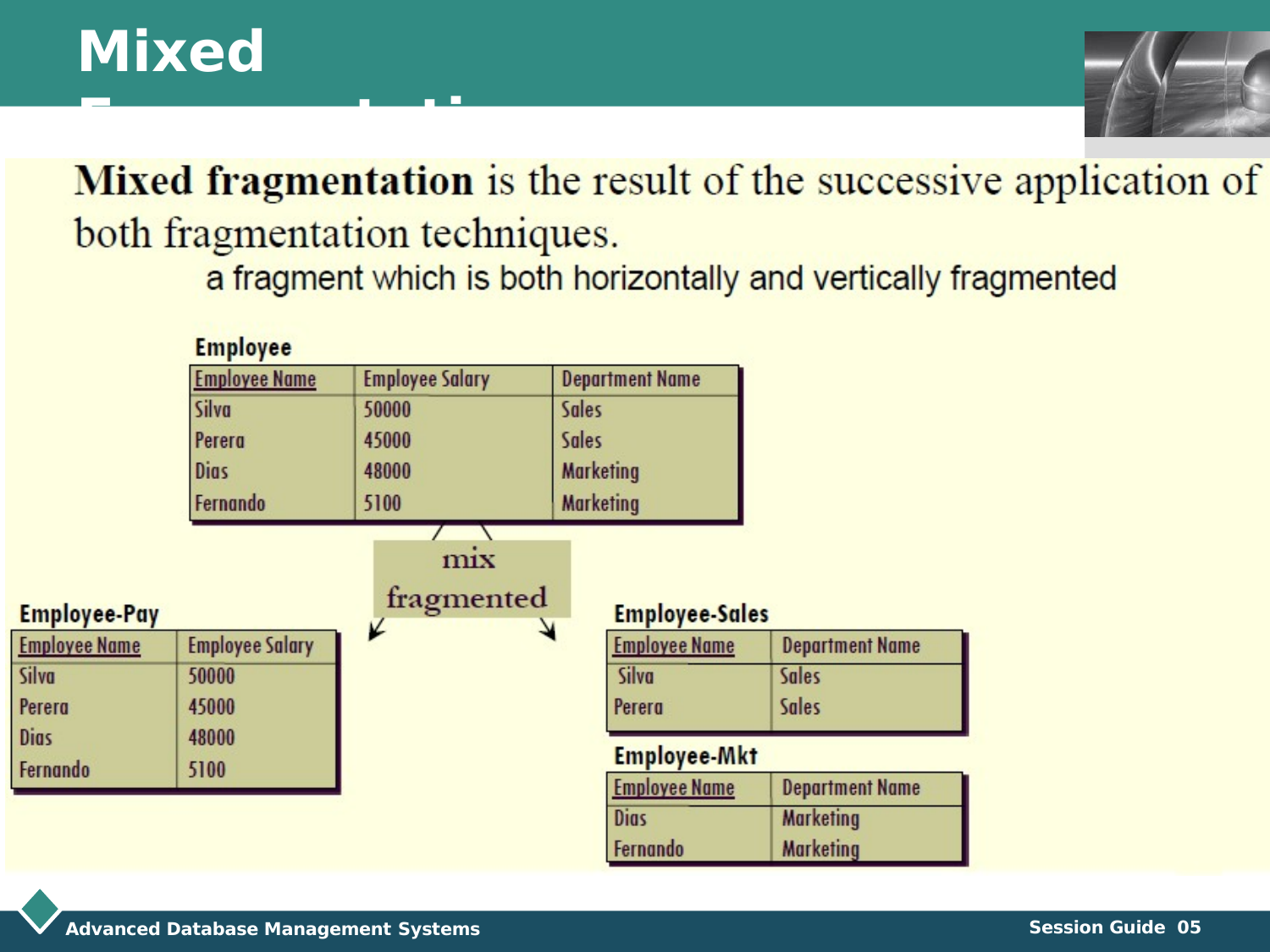

# Mixed Fragmentation

LOGO
Session Guide 05
Advanced Database Management Systems